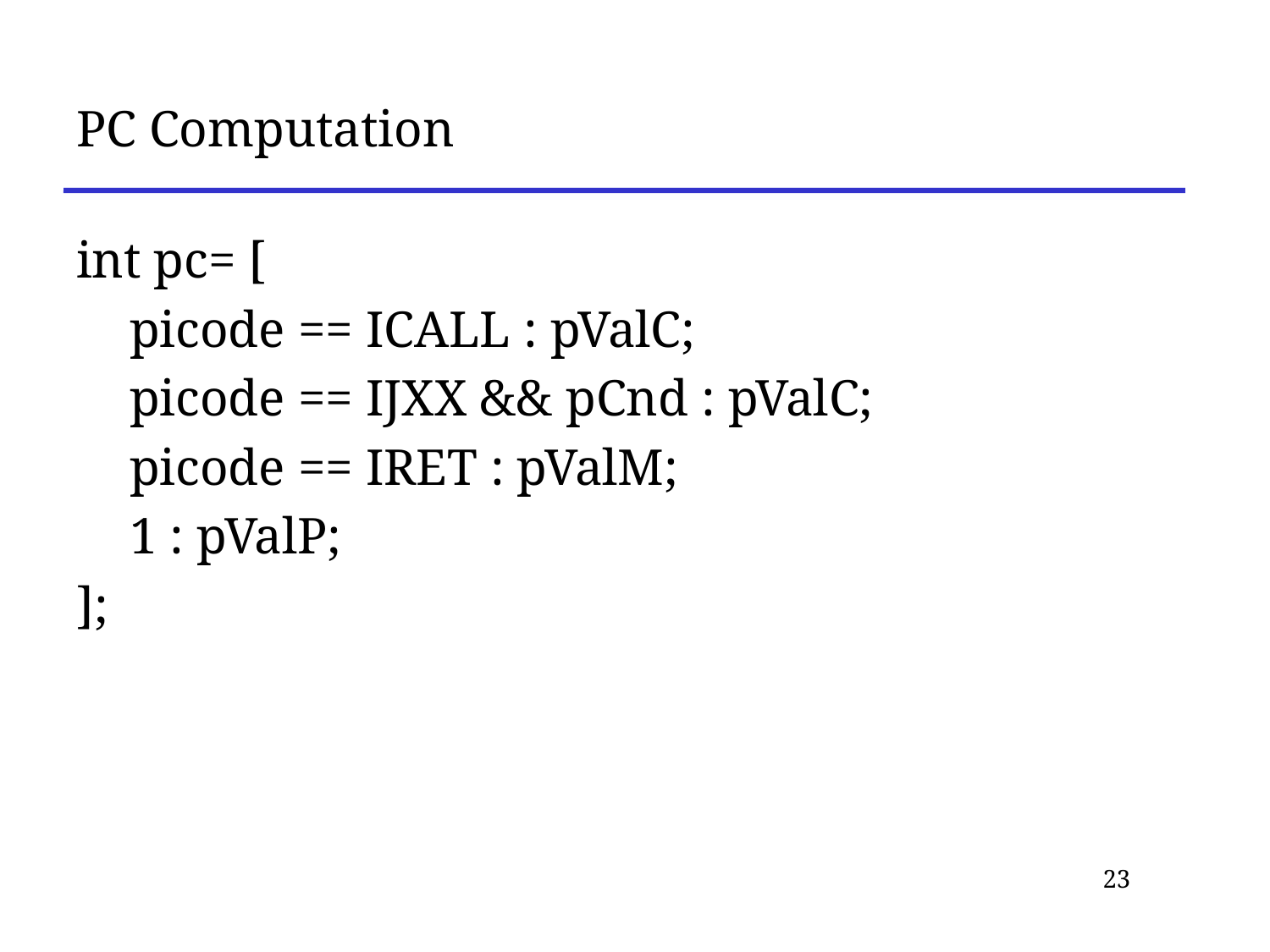

# PC Computation
int pc= [
	picode == ICALL : pValC;
	picode == IJXX && pCnd : pValC;
	picode == IRET : pValM;
	1 : pValP;
];
23